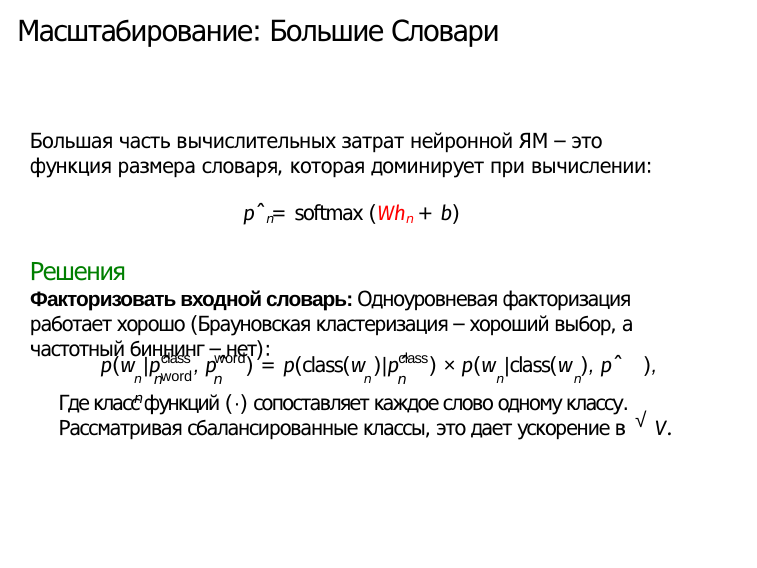

# Масштабирование: Большие Словари
Большая часть вычислительных затрат нейронной ЯМ – это функция размера словаря, которая доминирует при вычислении:

pˆn = softmax (Whn + b)

Решения
Факторизовать входной словарь: Одноуровневая факторизация работает хорошо (Брауновская кластеризация – хороший выбор, а частотный биннинг – нет):
class	word	class	word
p(w |pˆ	, pˆ	) = p(class(w )|pˆ	) × p(w |class(w ), pˆ	),
n   n	n	n	n	n	n	n
Где класс функций (·) сопоставляет каждое слово одному классу. Рассматривая сбалансированные классы, это дает ускорение в     V.
√